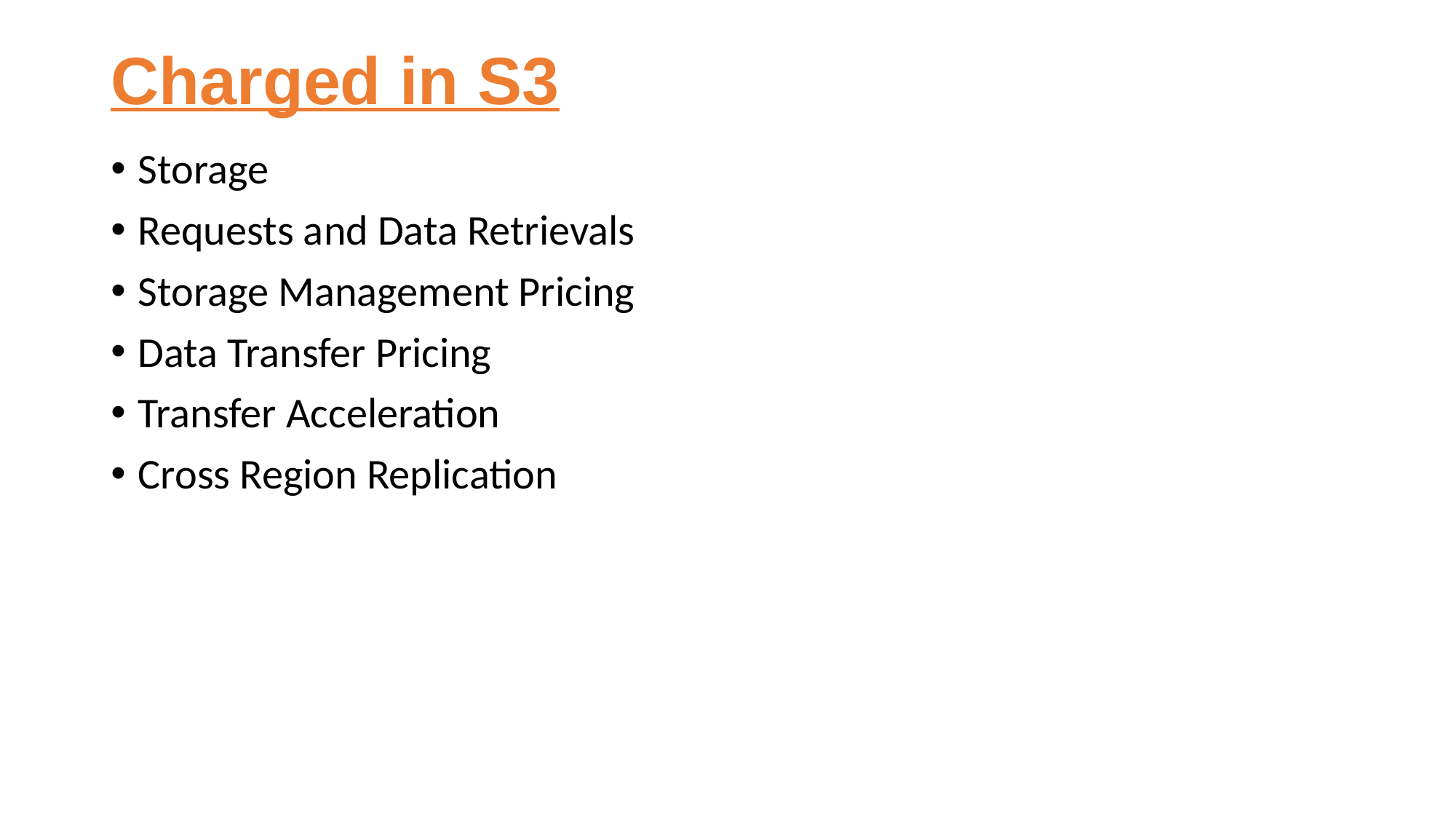

# Charged in S3
Storage
Requests and Data Retrievals
Storage Management Pricing
Data Transfer Pricing
Transfer Acceleration
Cross Region Replication